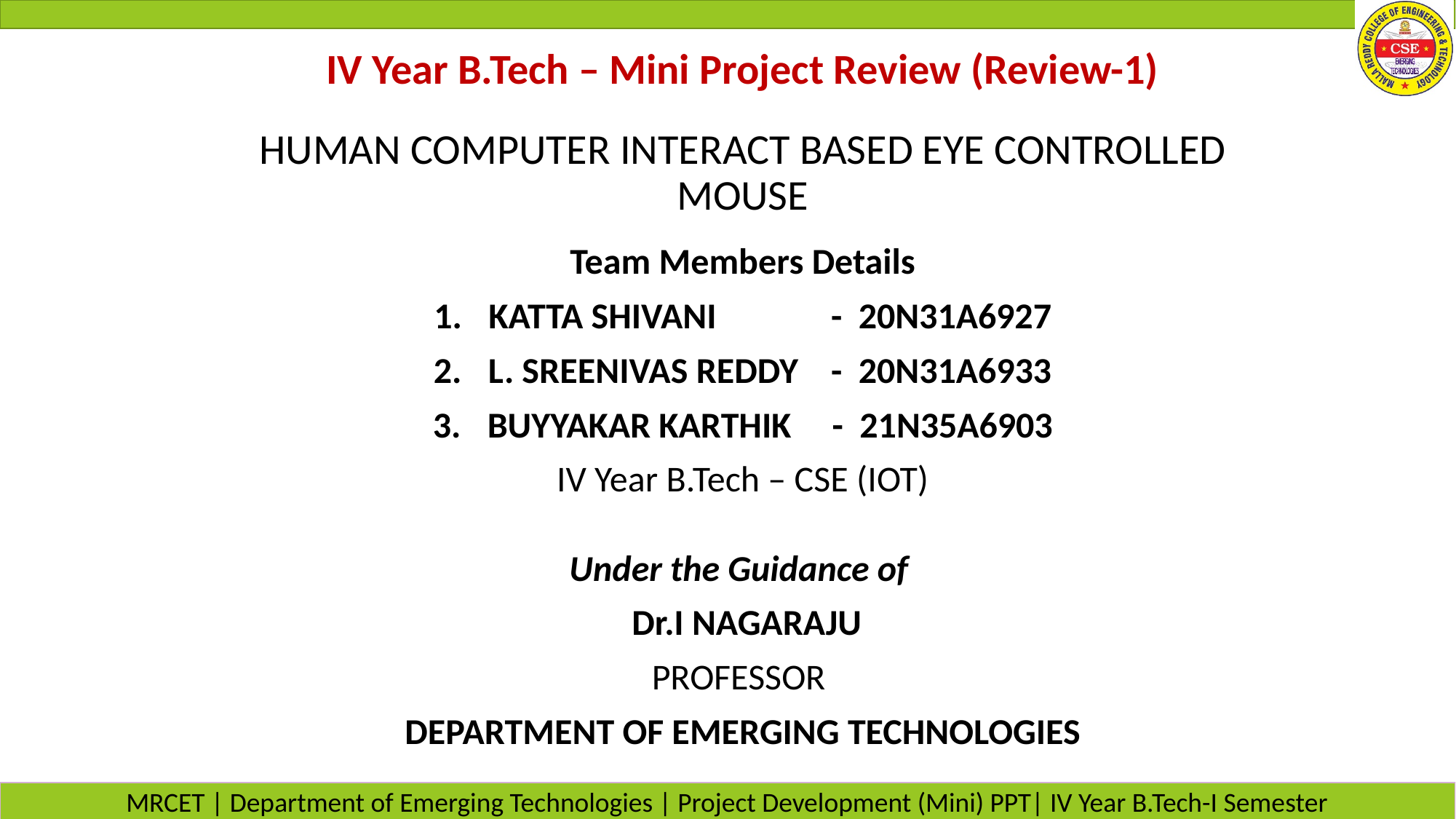

IV Year B.Tech – Mini Project Review (Review-1)
# HUMAN COMPUTER INTERACT BASED EYE CONTROLLED MOUSE
Team Members Details
KATTA SHIVANI              -  20N31A6927
L. SREENIVAS REDDY    -  20N31A6933
BUYYAKAR KARTHIK     -  21N35A6903
IV Year B.Tech – CSE (IOT)
Under the Guidance of
 Dr.I NAGARAJU
PROFESSOR
DEPARTMENT OF EMERGING TECHNOLOGIES